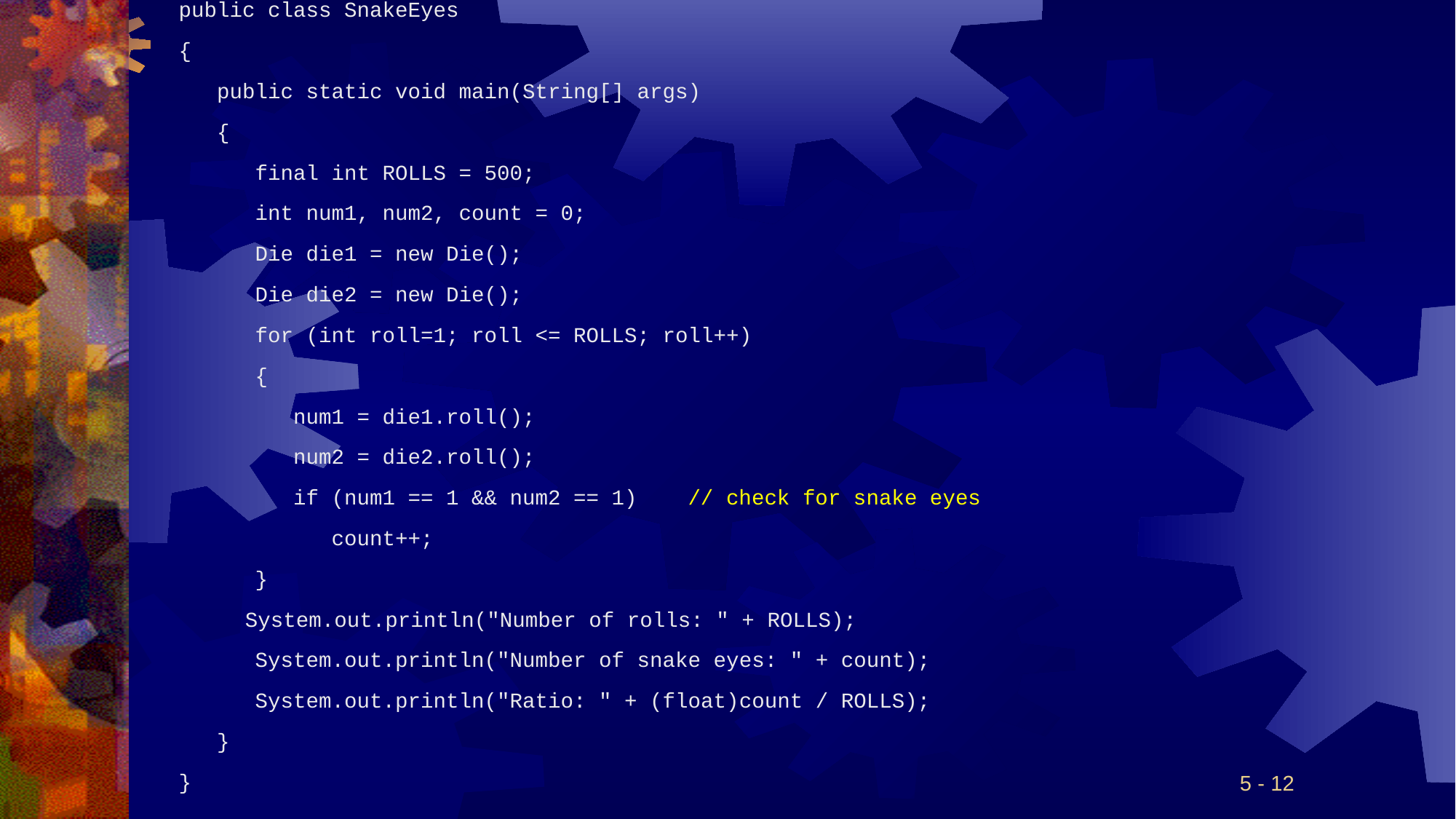

public class SnakeEyes
{
   public static void main(String[] args)
   {
      final int ROLLS = 500;
      int num1, num2, count = 0;
      Die die1 = new Die();
      Die die2 = new Die();
      for (int roll=1; roll <= ROLLS; roll++)
      {
         num1 = die1.roll();
         num2 = die2.roll();
         if (num1 == 1 && num2 == 1)    // check for snake eyes
            count++;
      }
	  System.out.println("Number of rolls: " + ROLLS);
      System.out.println("Number of snake eyes: " + count);
      System.out.println("Ratio: " + (float)count / ROLLS);
   }
}

5 - 12